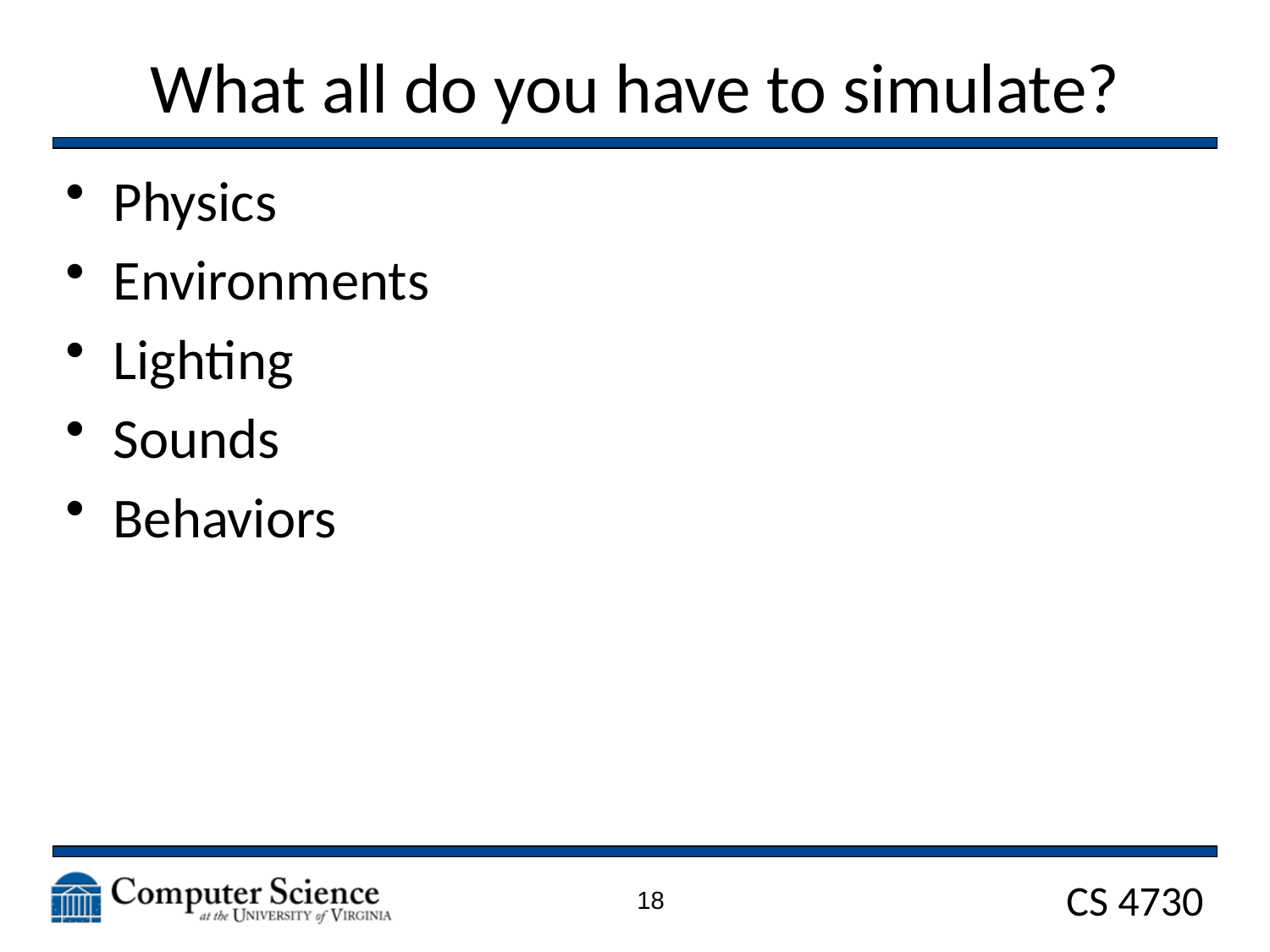

# What all do you have to simulate?
Physics
Environments
Lighting
Sounds
Behaviors
18